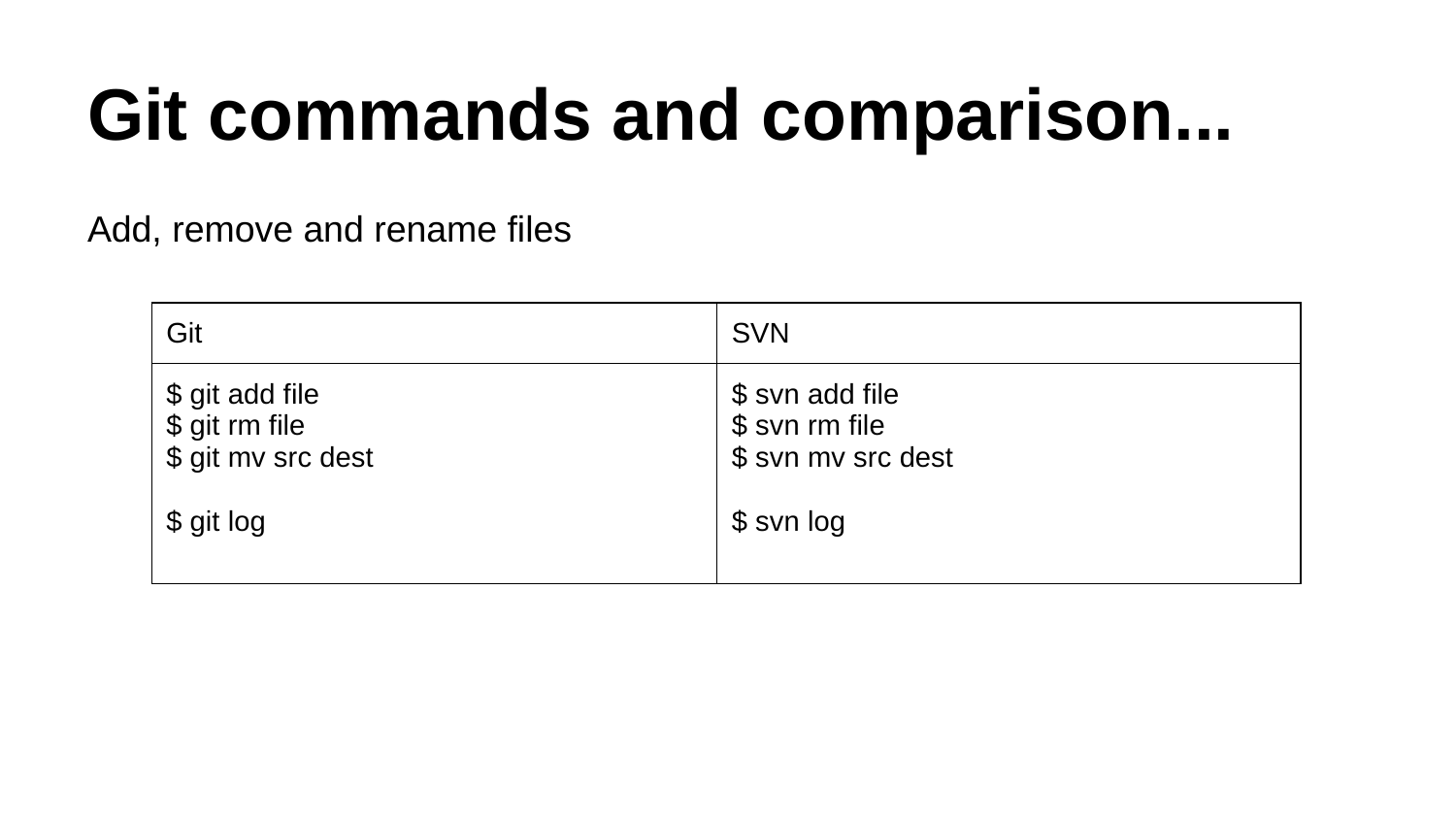

# Git commands and comparison...
Add, remove and rename files
| Git | SVN |
| --- | --- |
| $ git add file $ git rm file $ git mv src dest $ git log | $ svn add file $ svn rm file $ svn mv src dest $ svn log |